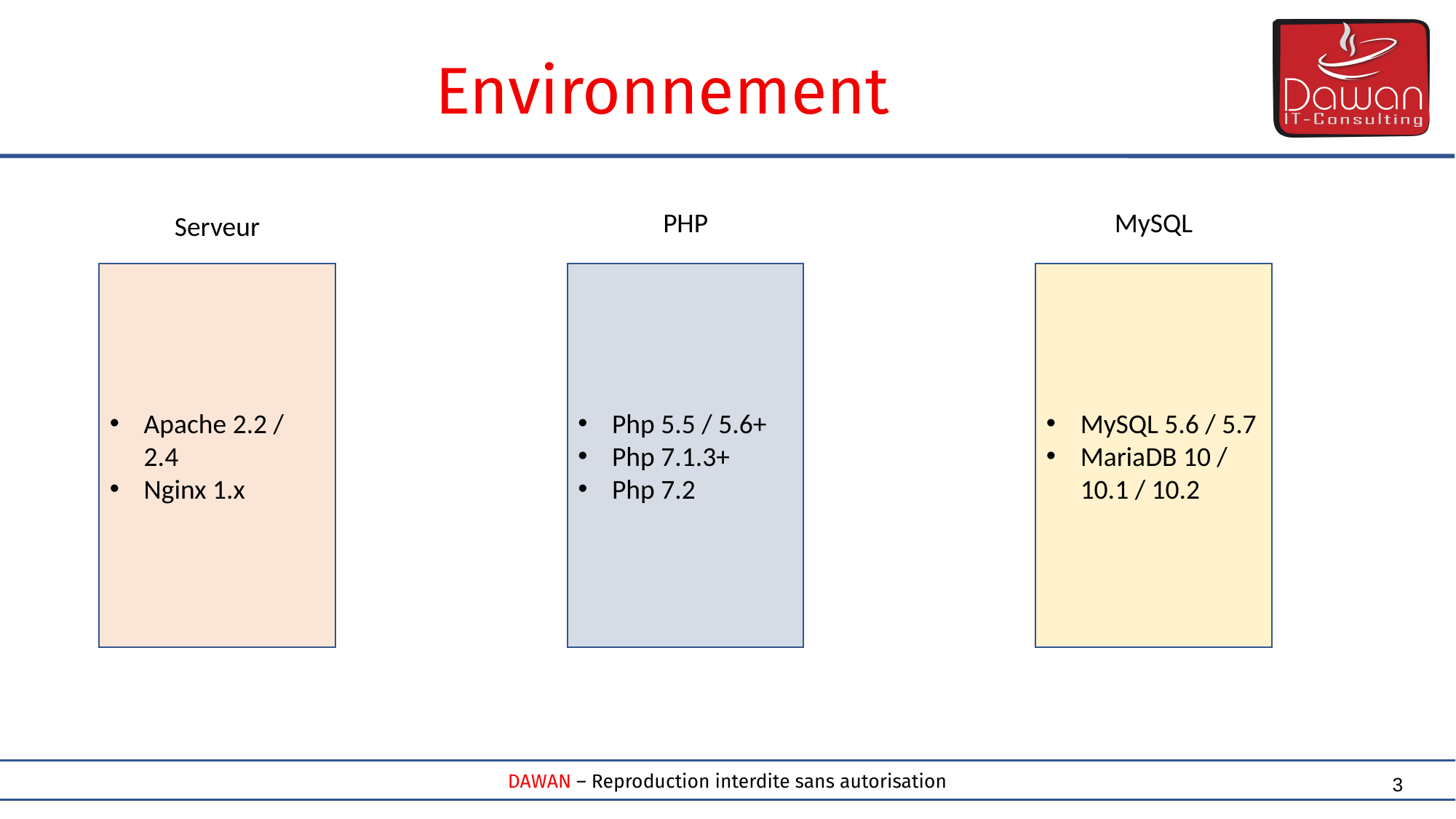

Environnement
PHP
MySQL
Serveur
Apache 2.2 / 2.4
Nginx 1.x
Php 5.5 / 5.6+
Php 7.1.3+
Php 7.2
MySQL 5.6 / 5.7
MariaDB 10 / 10.1 / 10.2
3